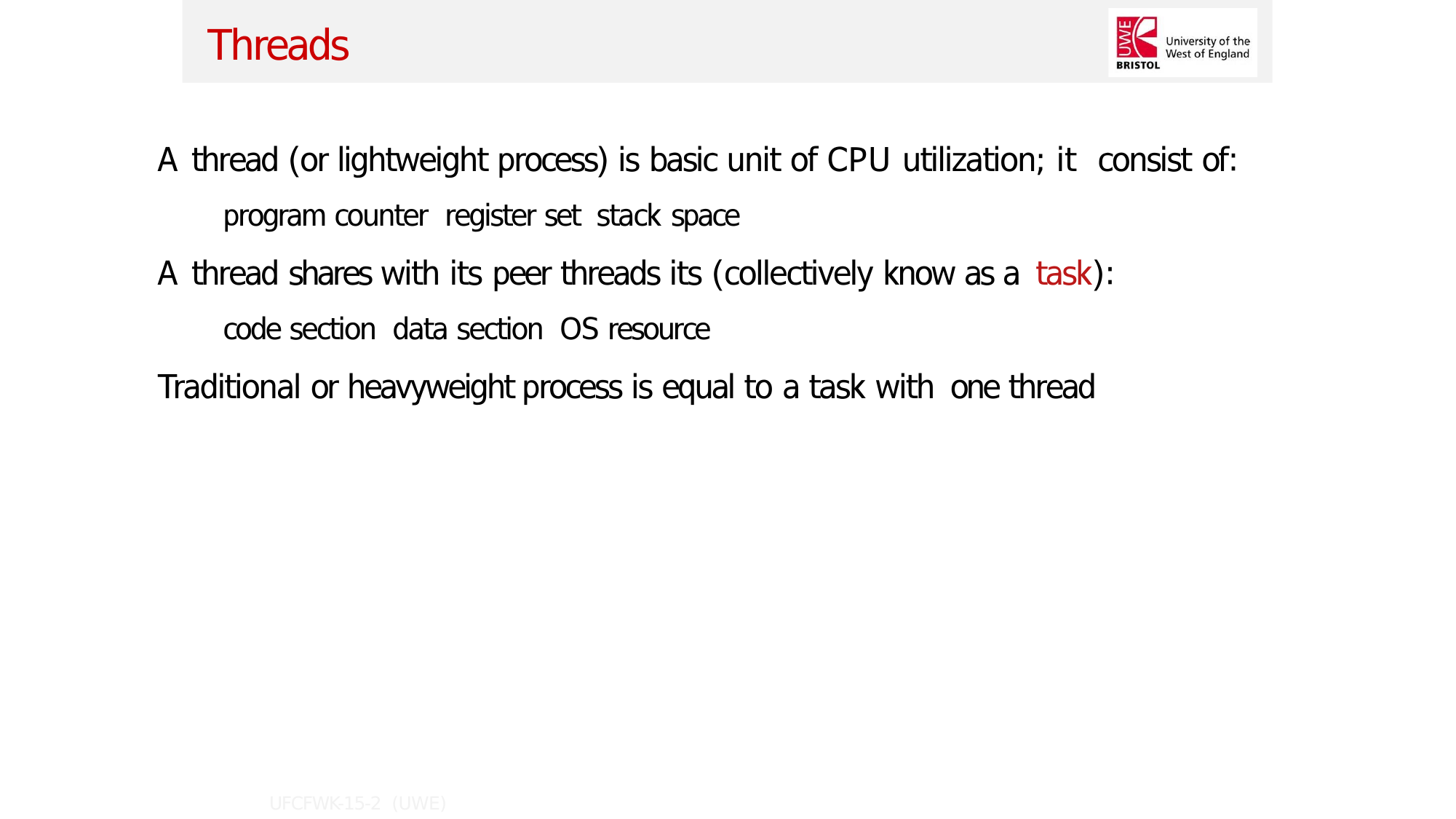

Threads
A thread (or lightweight process) is basic unit of CPU utilization; it  consist of:
program counter  register set  stack space
A thread shares with its peer threads its (collectively know as a task):
code section  data section  OS resource
Traditional or heavyweight process is equal to a task with one thread

UFCFWK-15-2 (UWE)